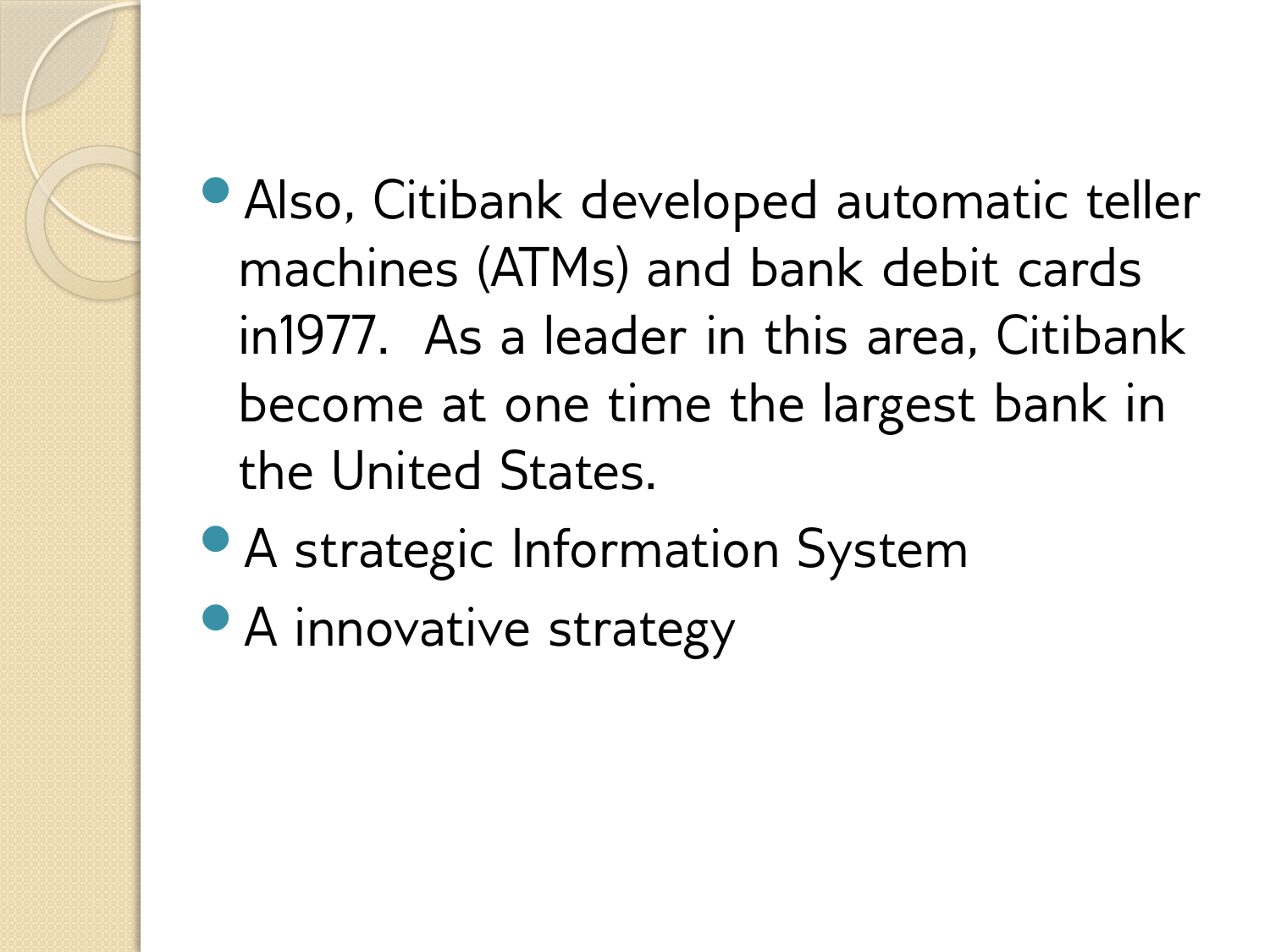

Also, Citibank developed automatic teller machines (ATMs) and bank debit cards in1977.  As a leader in this area, Citibank become at one time the largest bank in the United States.
A strategic Information System
A innovative strategy